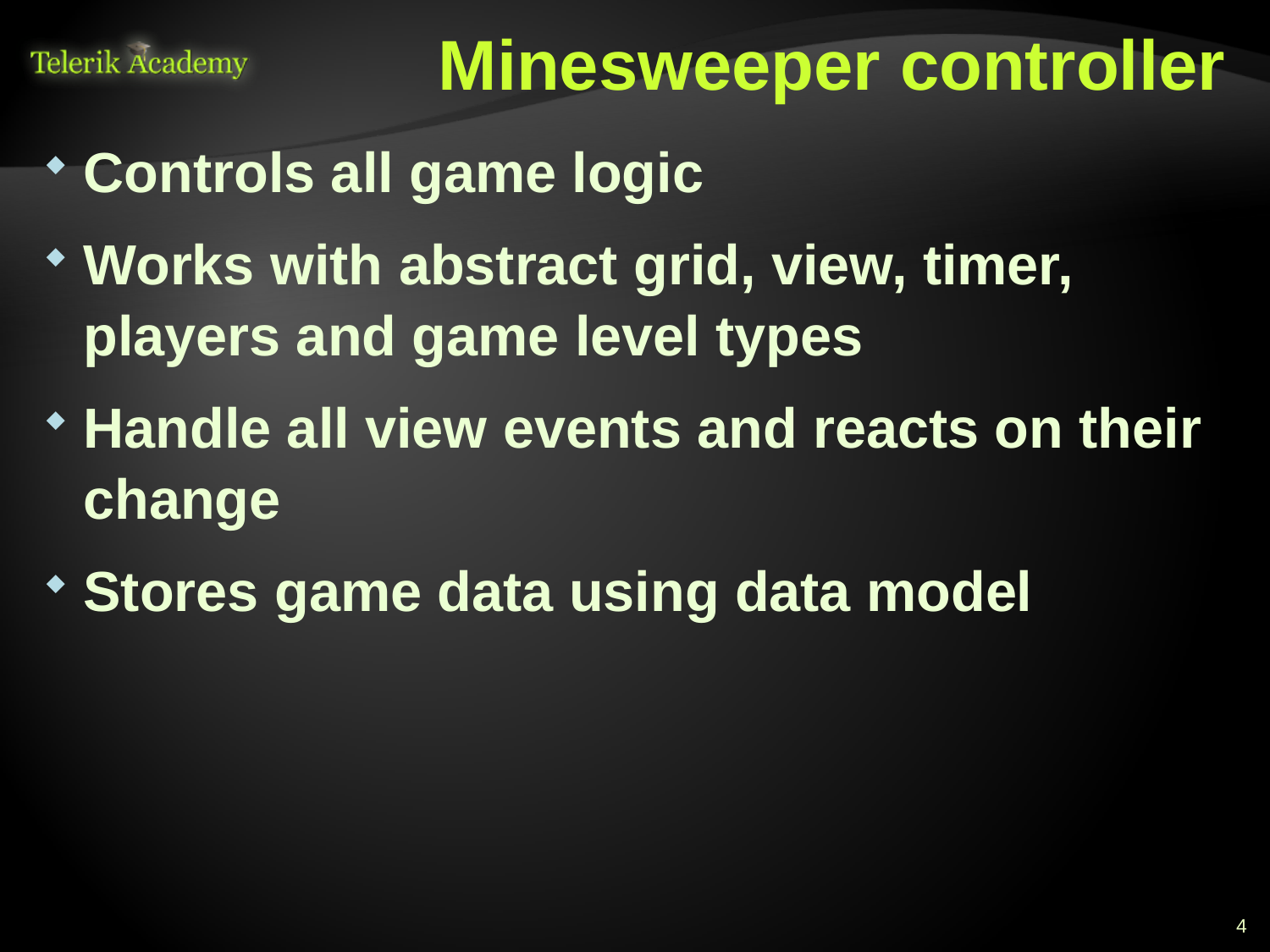

# Minesweeper controller
Controls all game logic
Works with abstract grid, view, timer, players and game level types
Handle all view events and reacts on their change
Stores game data using data model

4